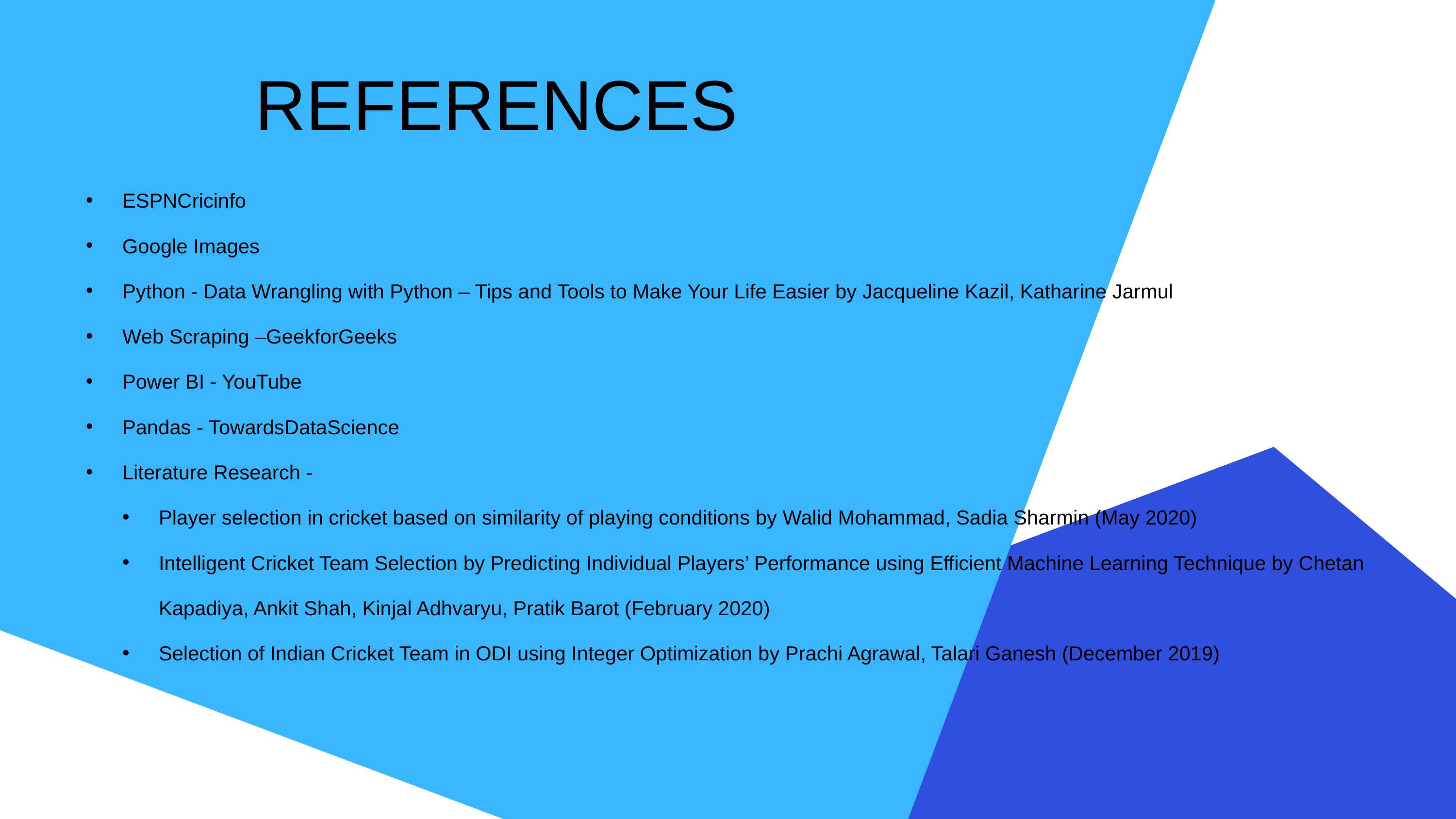

REFERENCES
ESPNCricinfo
Google Images
Python - Data Wrangling with Python – Tips and Tools to Make Your Life Easier by Jacqueline Kazil, Katharine Jarmul
Web Scraping –GeekforGeeks
Power BI - YouTube
Pandas - TowardsDataScience
Literature Research -
Player selection in cricket based on similarity of playing conditions by Walid Mohammad, Sadia Sharmin (May 2020)
Intelligent Cricket Team Selection by Predicting Individual Players’ Performance using Efficient Machine Learning Technique by Chetan Kapadiya, Ankit Shah, Kinjal Adhvaryu, Pratik Barot (February 2020)
Selection of Indian Cricket Team in ODI using Integer Optimization by Prachi Agrawal, Talari Ganesh (December 2019)